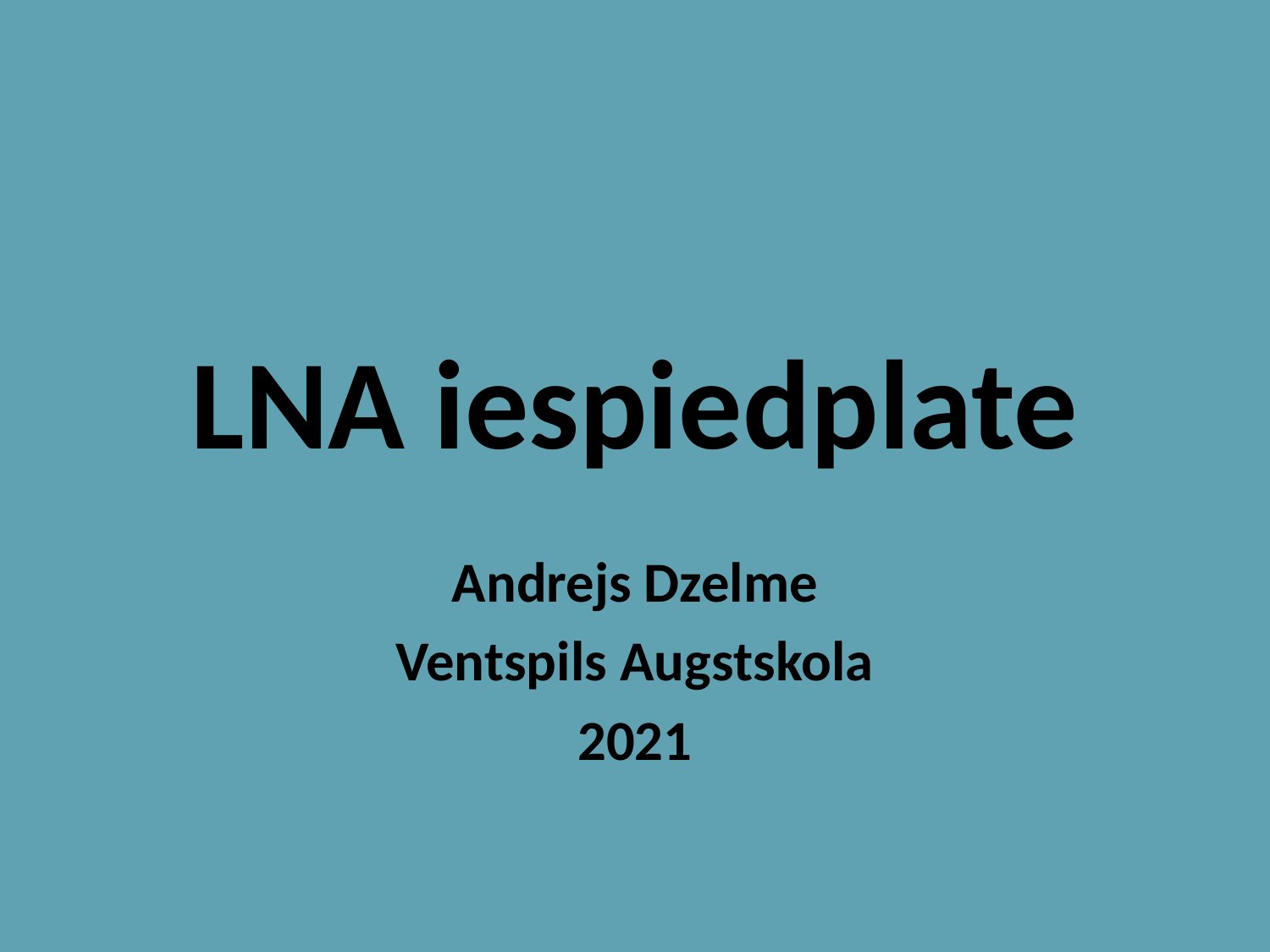

# LNA iespiedplate
Andrejs Dzelme
Ventspils Augstskola
2021